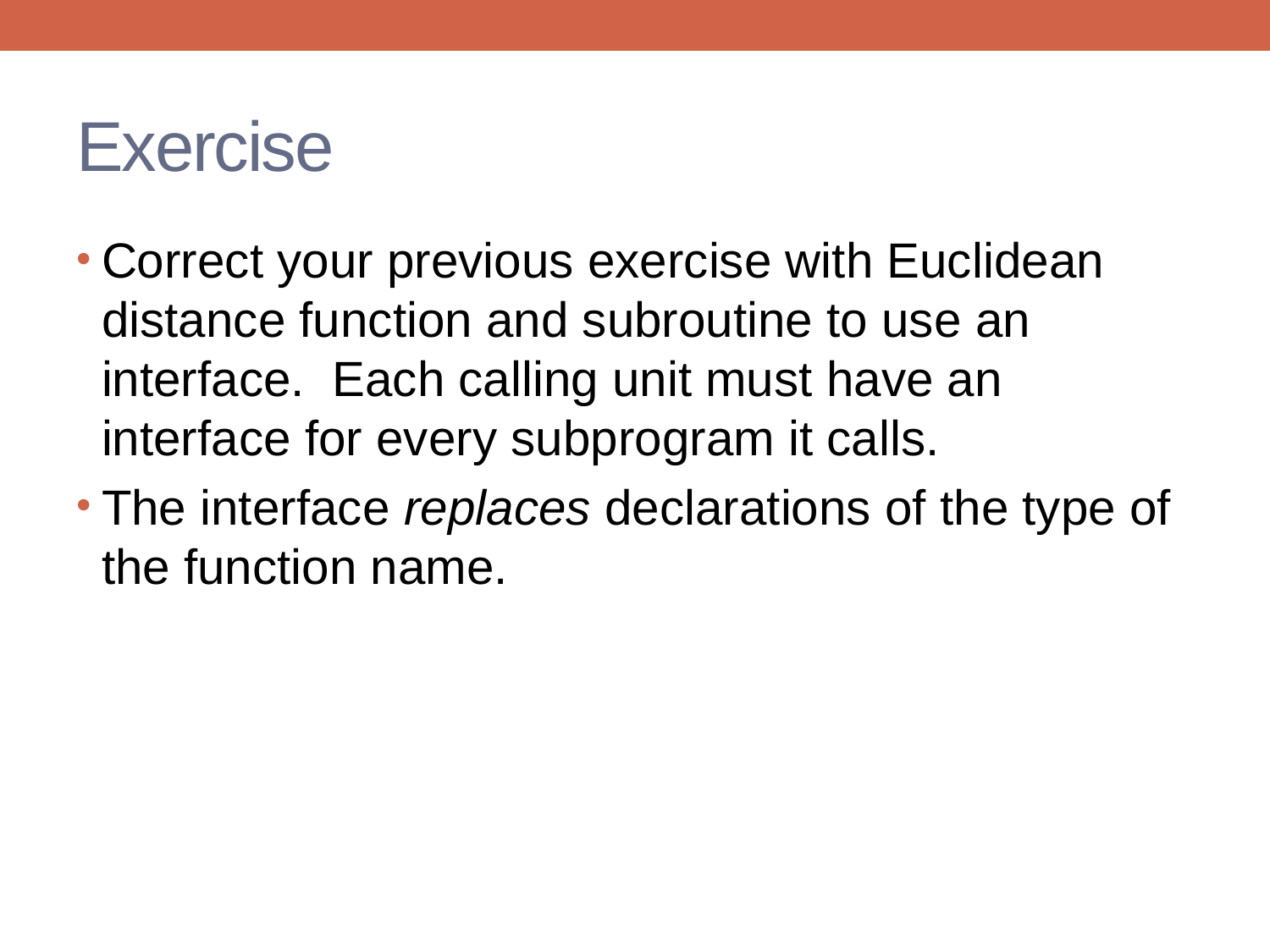

# Exercise
Correct your previous exercise with Euclidean distance function and subroutine to use an interface.  Each calling unit must have an interface for every subprogram it calls.
The interface replaces declarations of the type of the function name.